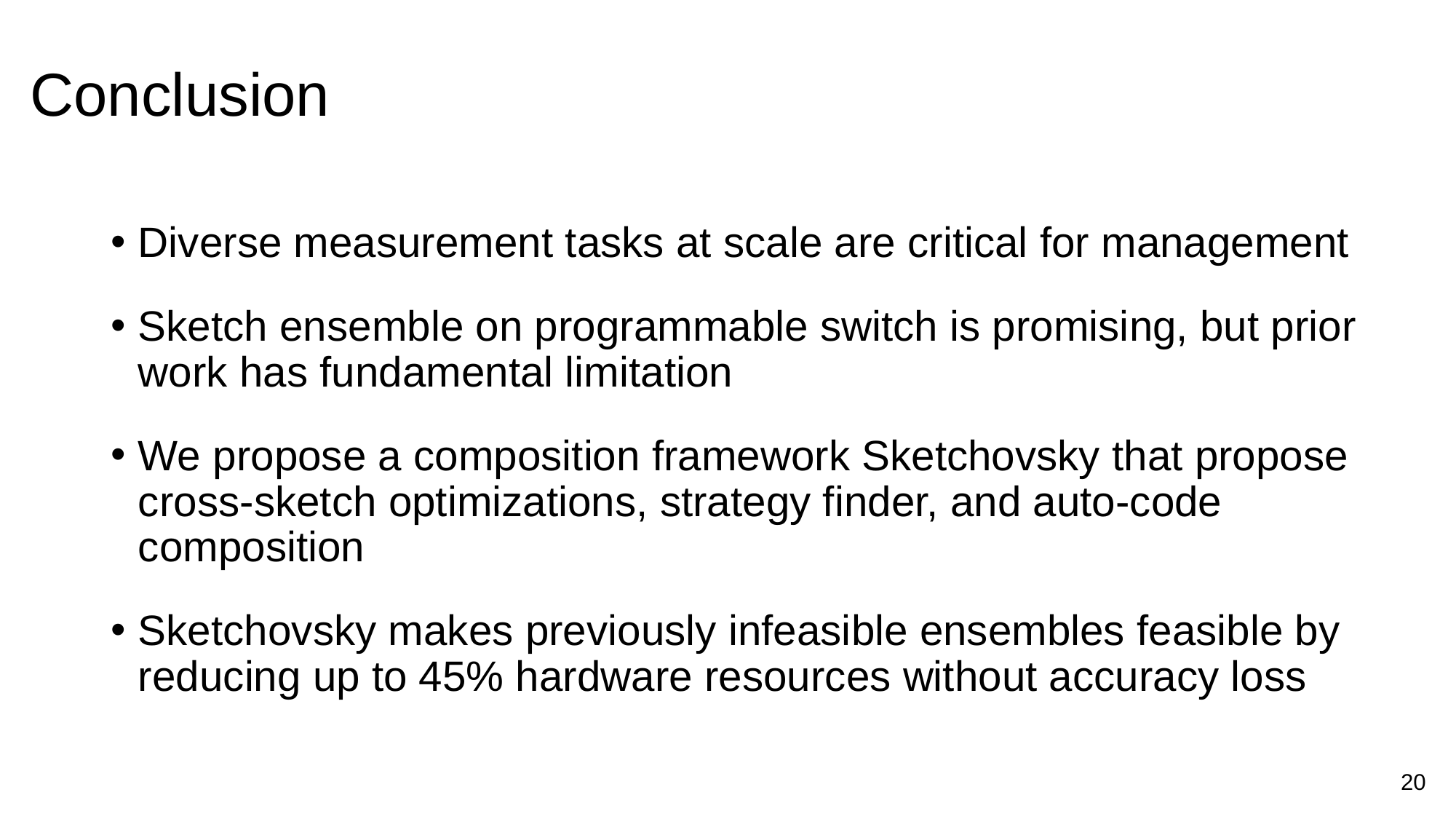

# Conclusion
Diverse measurement tasks at scale are critical for management
Sketch ensemble on programmable switch is promising, but prior work has fundamental limitation
We propose a composition framework Sketchovsky that propose cross-sketch optimizations, strategy finder, and auto-code composition
Sketchovsky makes previously infeasible ensembles feasible by reducing up to 45% hardware resources without accuracy loss
20